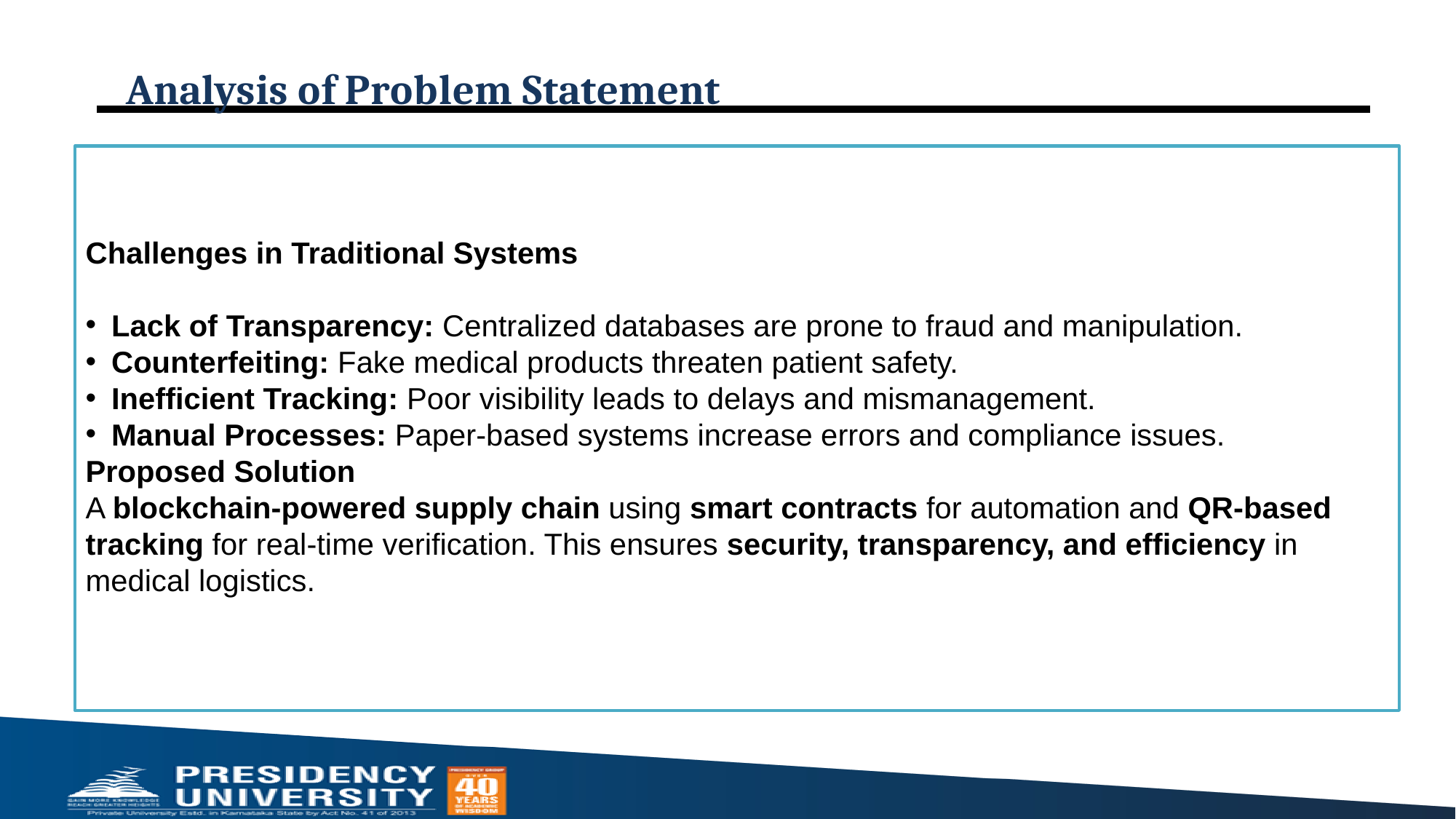

# Analysis of Problem Statement

Challenges in Traditional Systems

Lack of Transparency: Centralized databases are prone to fraud and manipulation.
Counterfeiting: Fake medical products threaten patient safety.
Inefficient Tracking: Poor visibility leads to delays and mismanagement.
Manual Processes: Paper-based systems increase errors and compliance issues.
Proposed Solution
A blockchain-powered supply chain using smart contracts for automation and QR-based tracking for real-time verification. This ensures security, transparency, and efficiency in medical logistics.